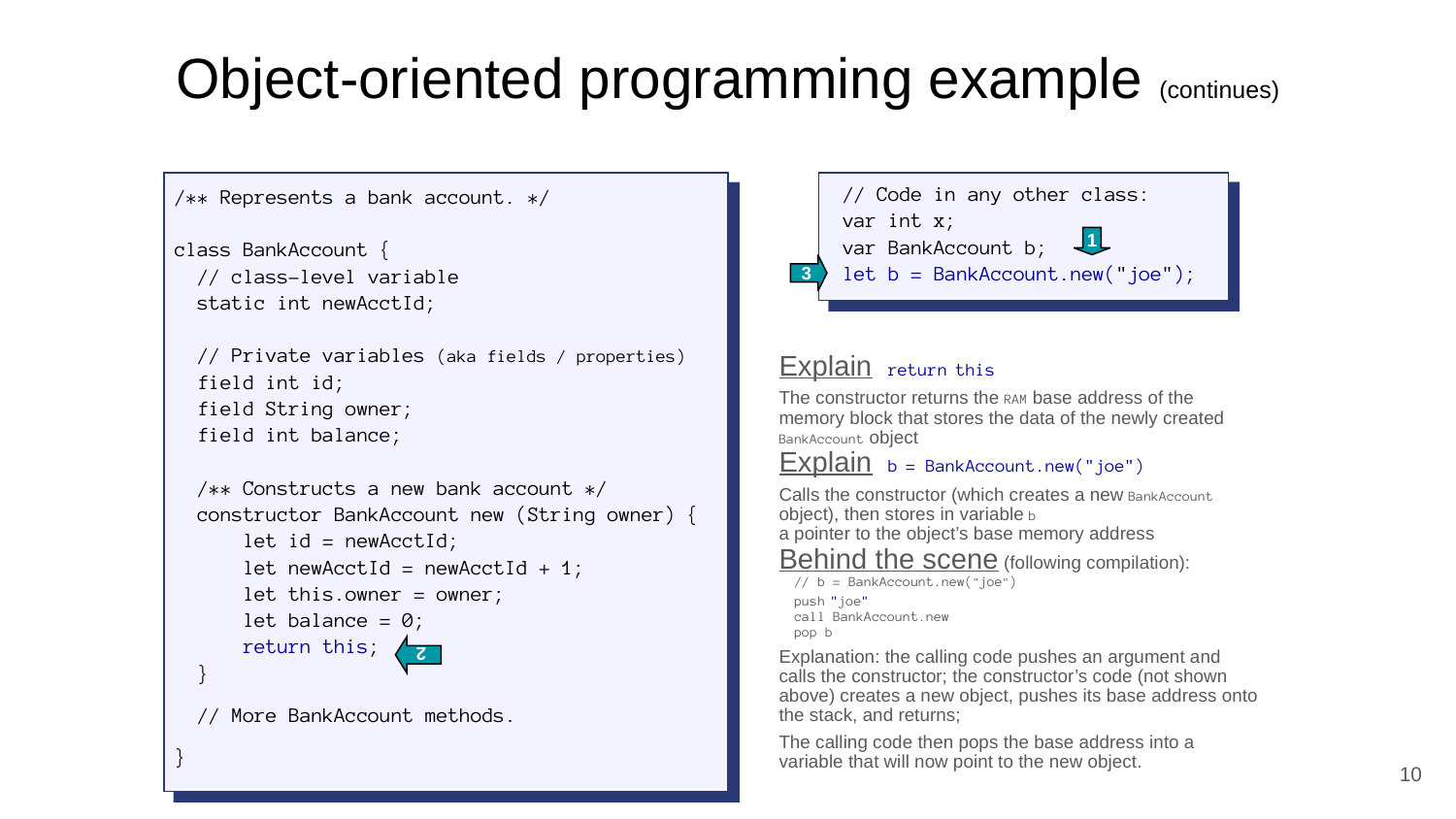

# Object-oriented programming example (continues)
/** Represents a bank account. */

class BankAccount {
  // class-level variable
  static int newAcctId;

  // Private variables (aka fields / properties)
  field int id;
  field String owner;
  field int balance;

  /** Constructs a new bank account */
  constructor BankAccount new (String owner) {
      let id = newAcctId;
      let newAcctId = newAcctId + 1;
      let this.owner = owner;
      let balance = 0;
      return this;
  }

  // More BankAccount methods.

}
// Code in any other class:
var int x;
var BankAccount b;
let b = BankAccount.new("joe");

1
3
2
Explain  return this
The constructor returns the RAM base address of the memory block that stores the data of the newly created BankAccount object
Explain  b = BankAccount.new("joe")
Calls the constructor (which creates a new BankAccount object), then stores in variable b
a pointer to the object’s base memory address
Behind the scene (following compilation):
    // b = BankAccount.new("joe")
  push "joe"
  call BankAccount.new
  pop b
Explanation: the calling code pushes an argument and calls the constructor; the constructor’s code (not shown above) creates a new object, pushes its base address onto the stack, and returns;
The calling code then pops the base address into a variable that will now point to the new object.
10